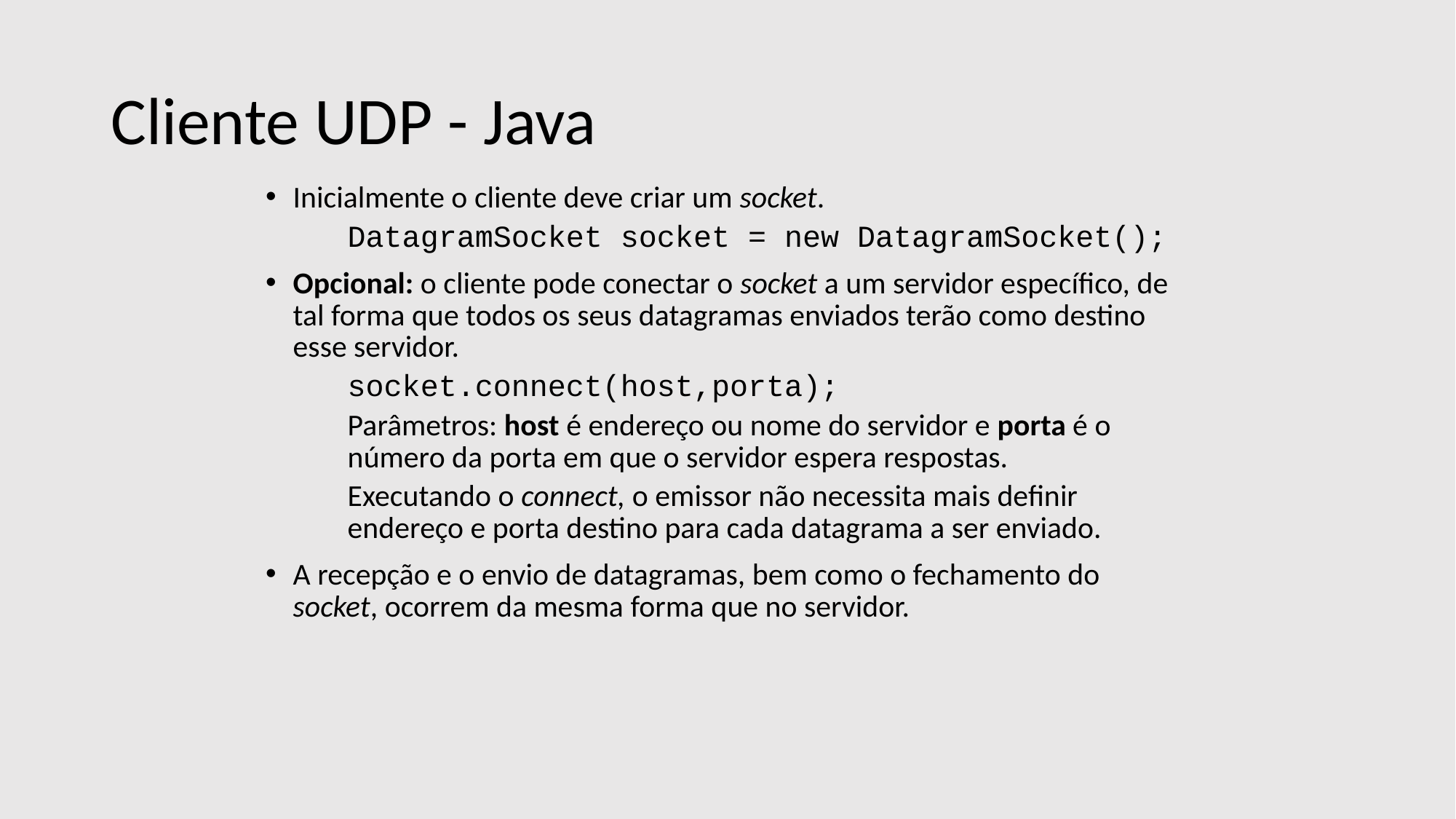

# Cliente UDP - Java
Inicialmente o cliente deve criar um socket.
	DatagramSocket socket = new DatagramSocket();
Opcional: o cliente pode conectar o socket a um servidor específico, de tal forma que todos os seus datagramas enviados terão como destino esse servidor.
	socket.connect(host,porta);
	Parâmetros: host é endereço ou nome do servidor e porta é o número da porta em que o servidor espera respostas.
	Executando o connect, o emissor não necessita mais definir  endereço e porta destino para cada datagrama a ser enviado.
A recepção e o envio de datagramas, bem como o fechamento do socket, ocorrem da mesma forma que no servidor.